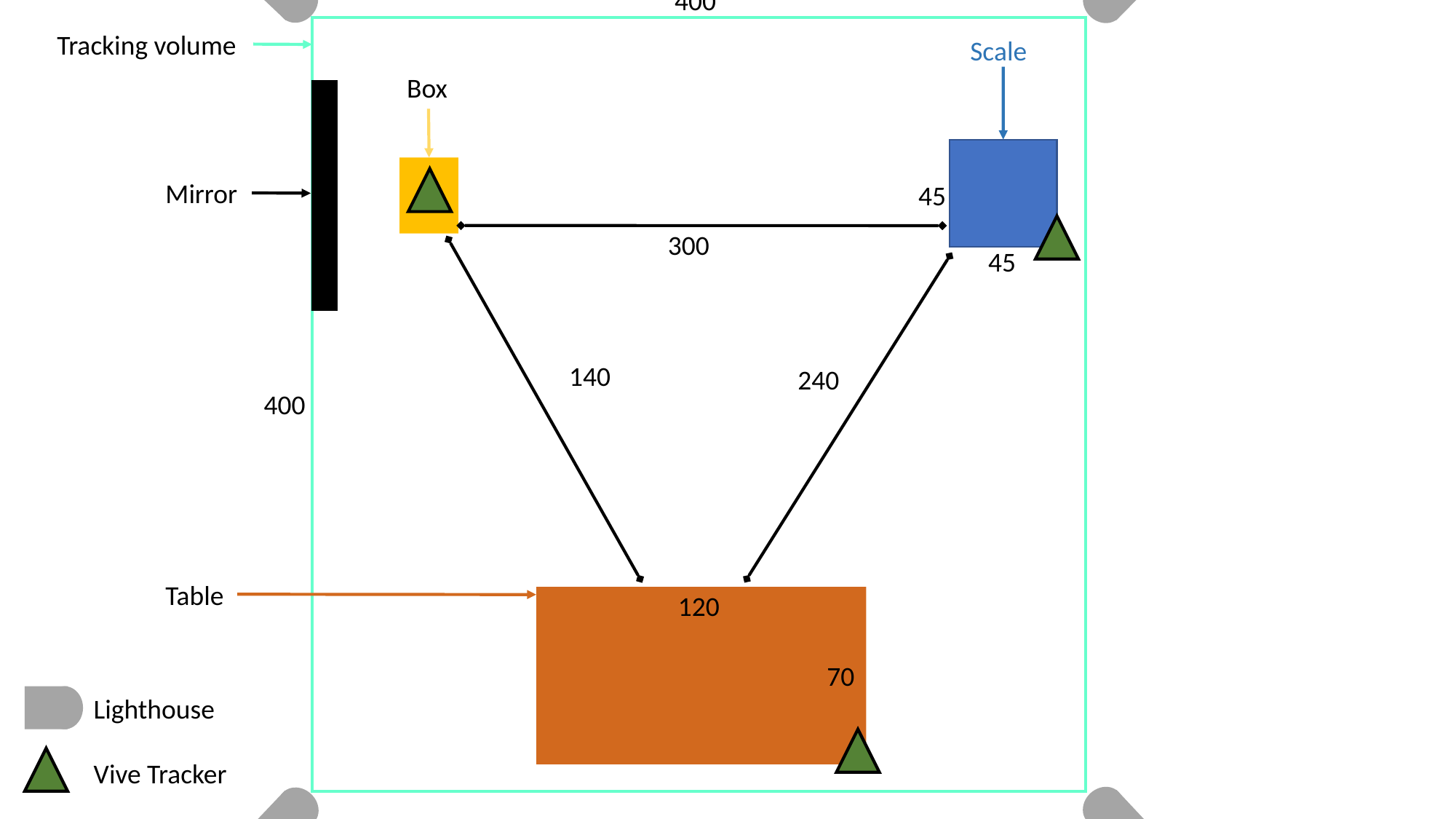

400

Tracking volume
Scale
Box

Mirror
45

300
45
140
240
400
Table
120

70

Lighthouse

Vive Tracker